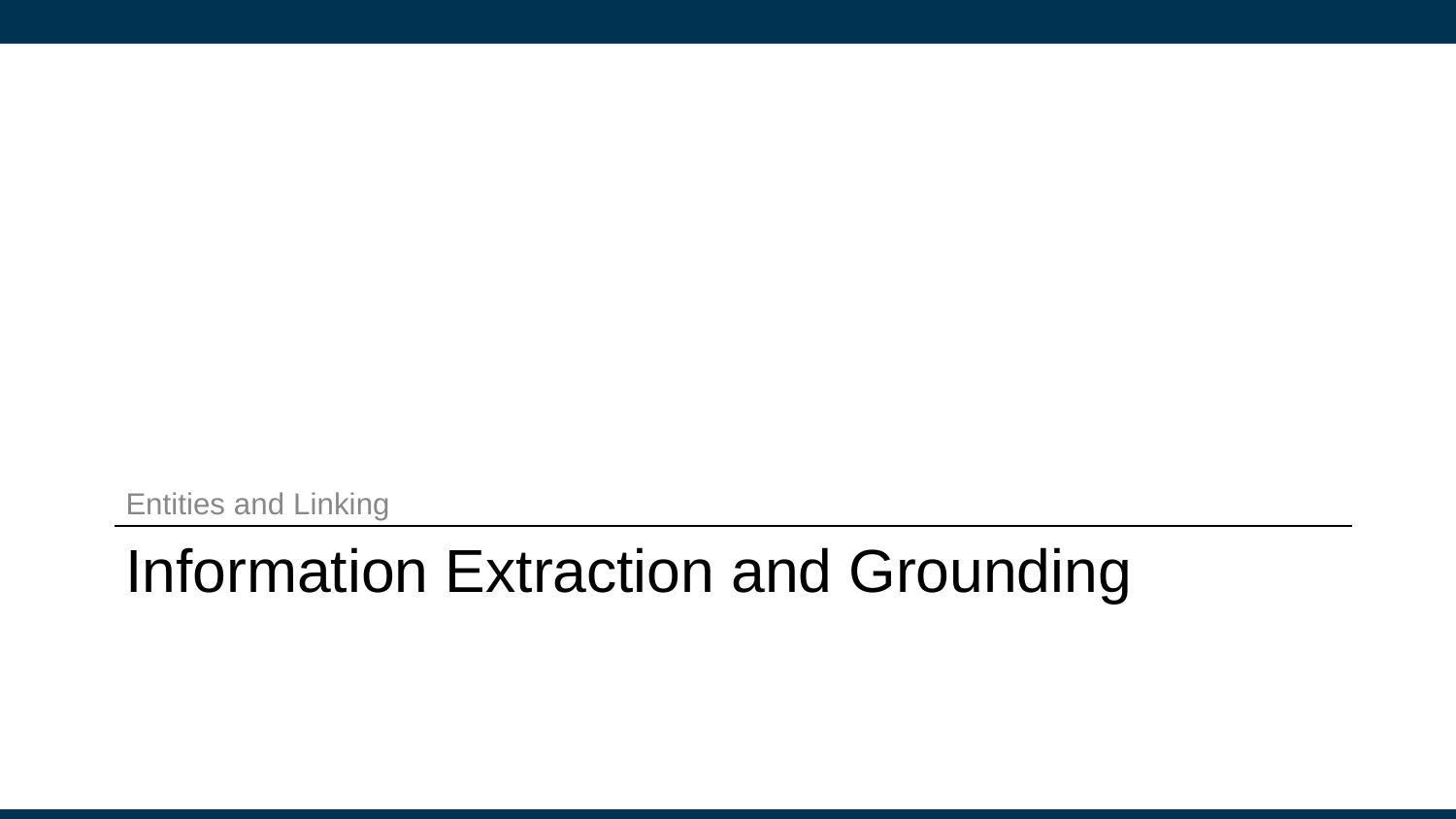

Entities and Linking
# Information Extraction and Grounding